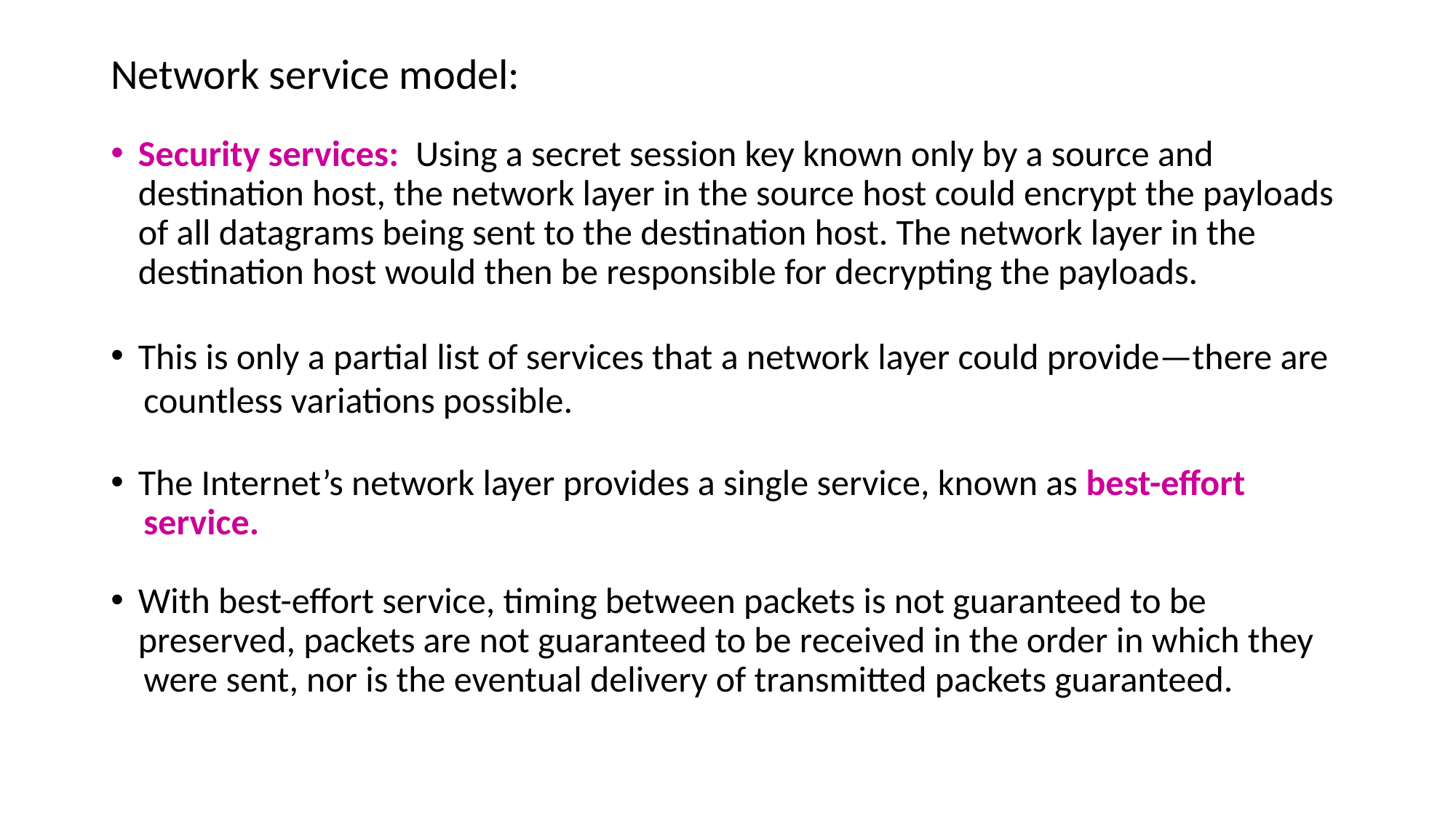

# Network service model:
Security services:  Using a secret session key known only by a source and destination host, the network layer in the source host could encrypt the payloads of all datagrams being sent to the destination host. The network layer in the destination host would then be responsible for decrypting the payloads.

This is only a partial list of services that a network layer could provide—there are
    countless variations possible.

The Internet’s network layer provides a single service, known as best-effort
    service.

With best-effort service, timing between packets is not guaranteed to be preserved, packets are not guaranteed to be received in the order in which they
    were sent, nor is the eventual delivery of transmitted packets guaranteed.